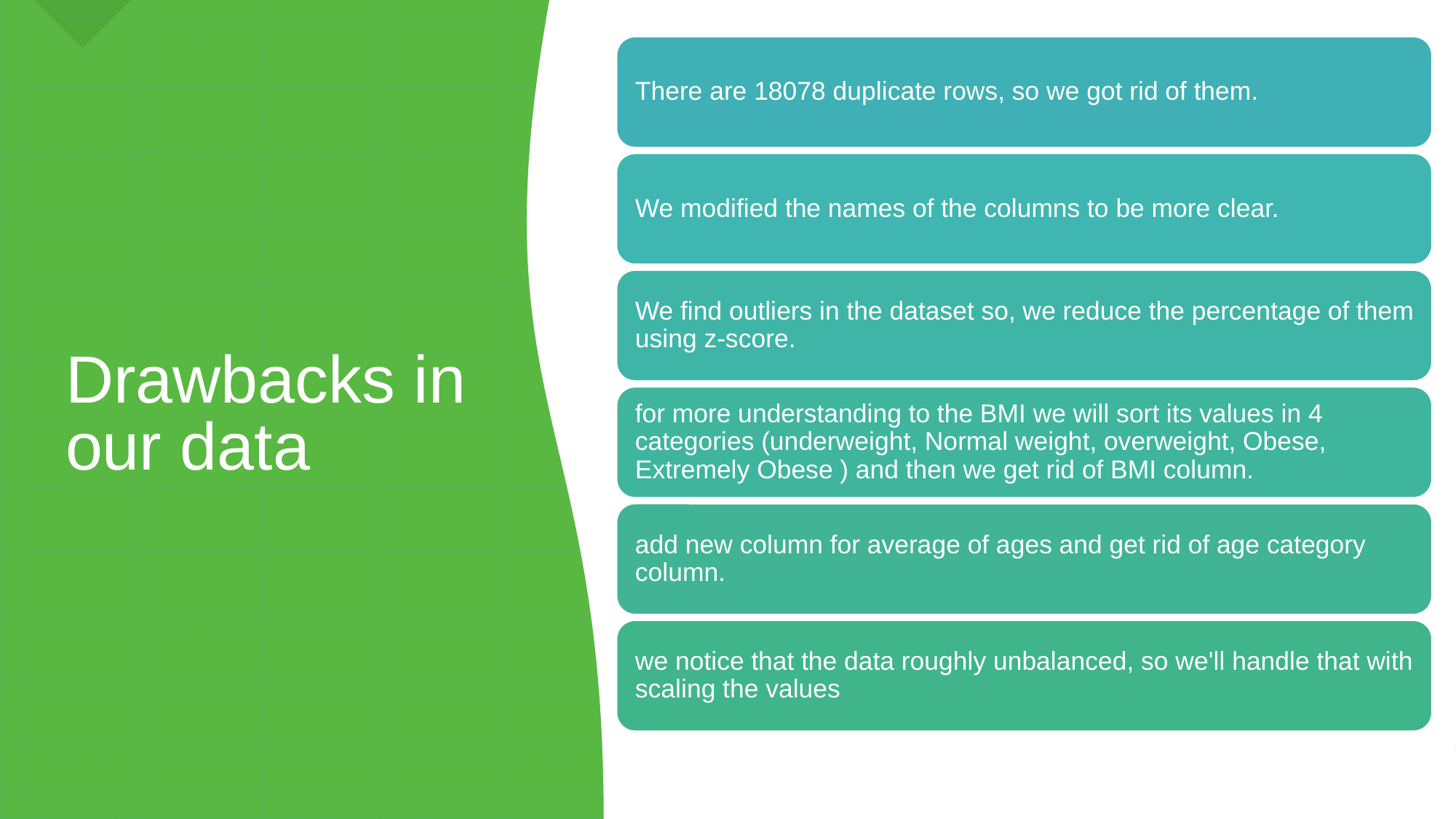

There are 18078 duplicate rows, so we got rid of them.
We modified the names of the columns to be more clear.
We find outliers in the dataset so, we reduce the percentage of them using z-score.
for more understanding to the BMI we will sort its values in 4 categories (underweight, Normal weight, overweight, Obese, Extremely Obese ) and then we get rid of BMI column.
add new column for average of ages and get rid of age category column.
we notice that the data roughly unbalanced, so we'll handle that with scaling the values
# Drawbacks in our data